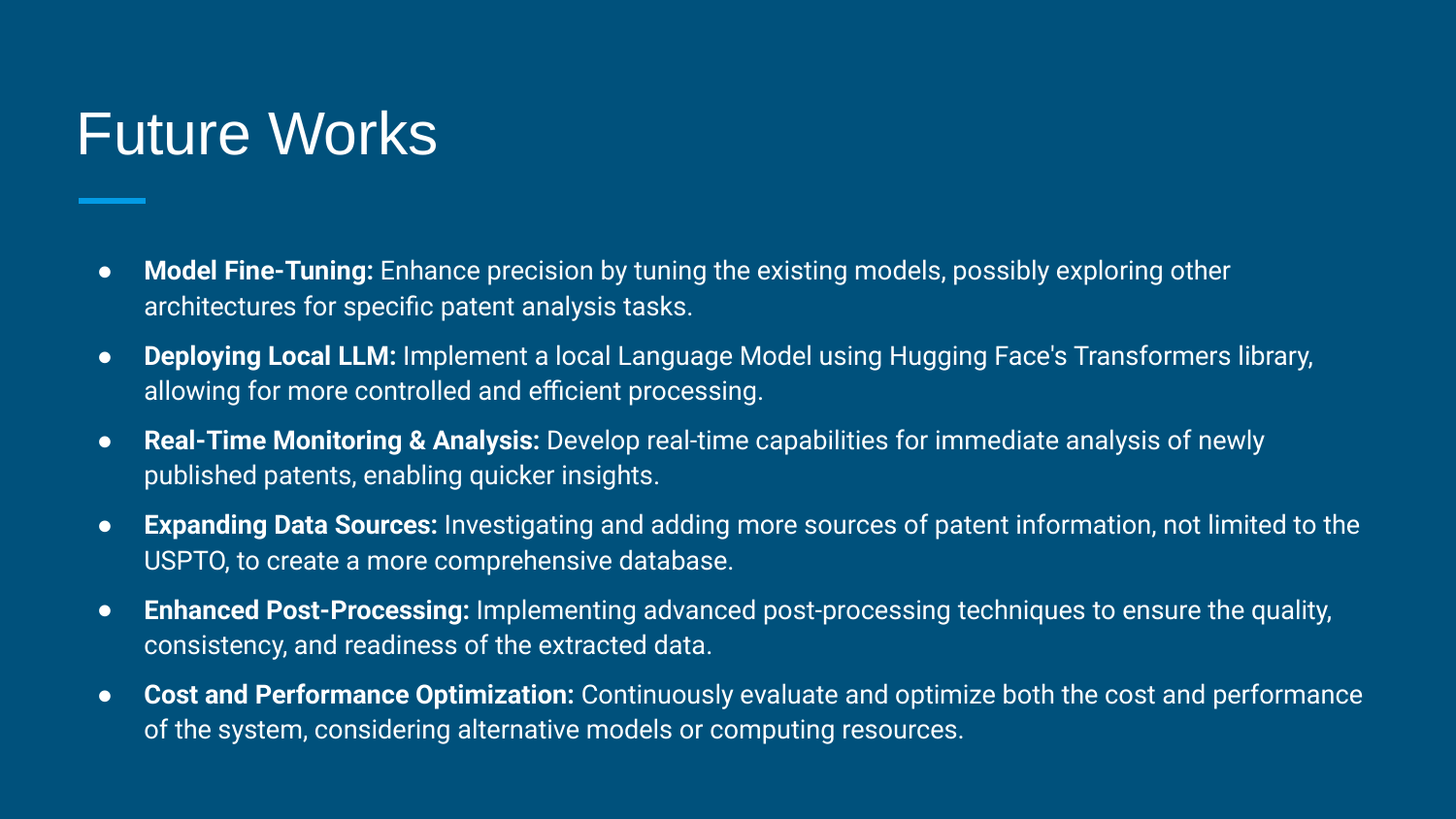

# Future Works
Model Fine-Tuning: Enhance precision by tuning the existing models, possibly exploring other architectures for specific patent analysis tasks.
Deploying Local LLM: Implement a local Language Model using Hugging Face's Transformers library, allowing for more controlled and efficient processing.
Real-Time Monitoring & Analysis: Develop real-time capabilities for immediate analysis of newly published patents, enabling quicker insights.
Expanding Data Sources: Investigating and adding more sources of patent information, not limited to the USPTO, to create a more comprehensive database.
Enhanced Post-Processing: Implementing advanced post-processing techniques to ensure the quality, consistency, and readiness of the extracted data.
Cost and Performance Optimization: Continuously evaluate and optimize both the cost and performance of the system, considering alternative models or computing resources.